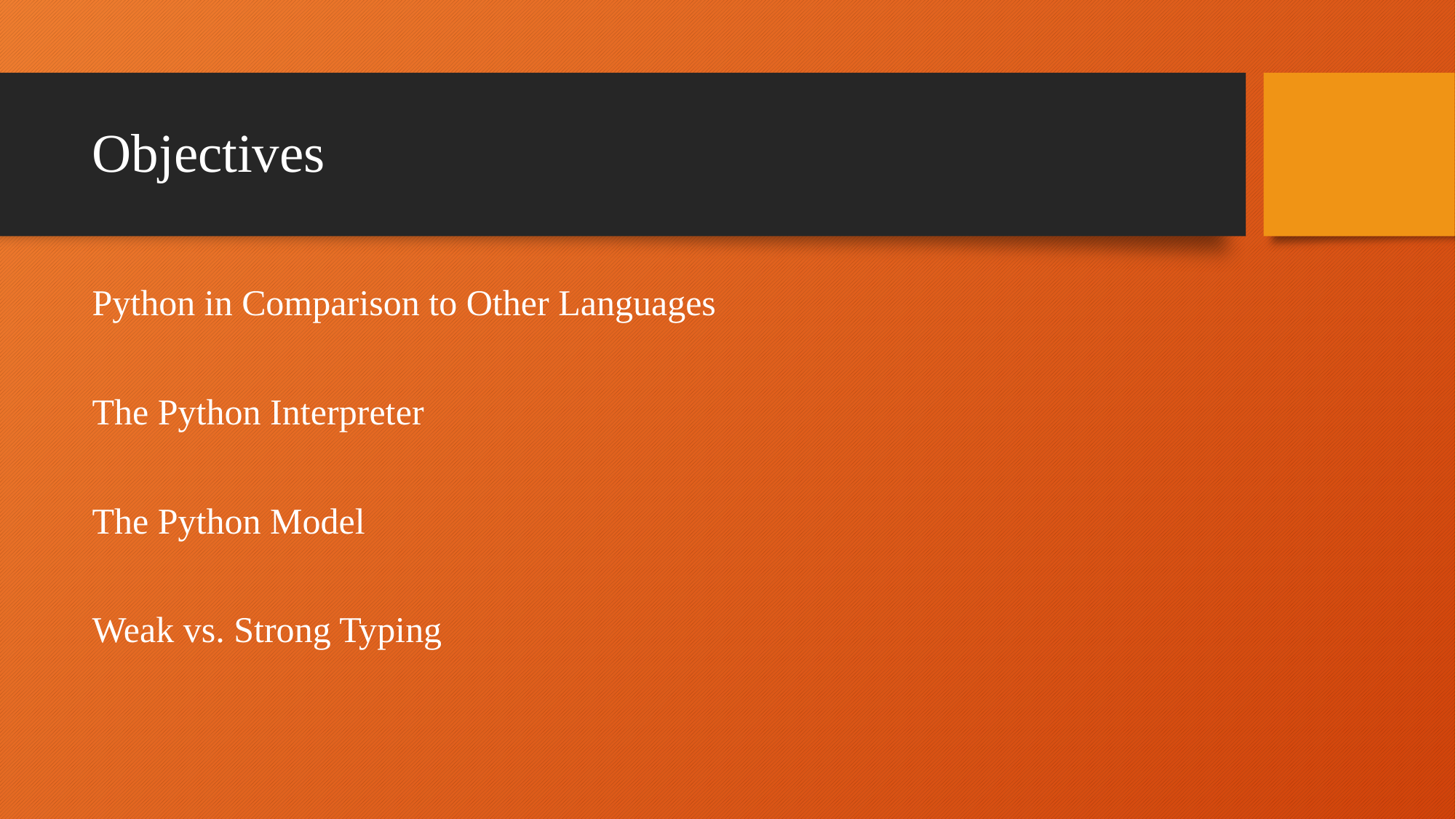

# Objectives
Python in Comparison to Other Languages

The Python Interpreter

The Python Model

Weak vs. Strong Typing